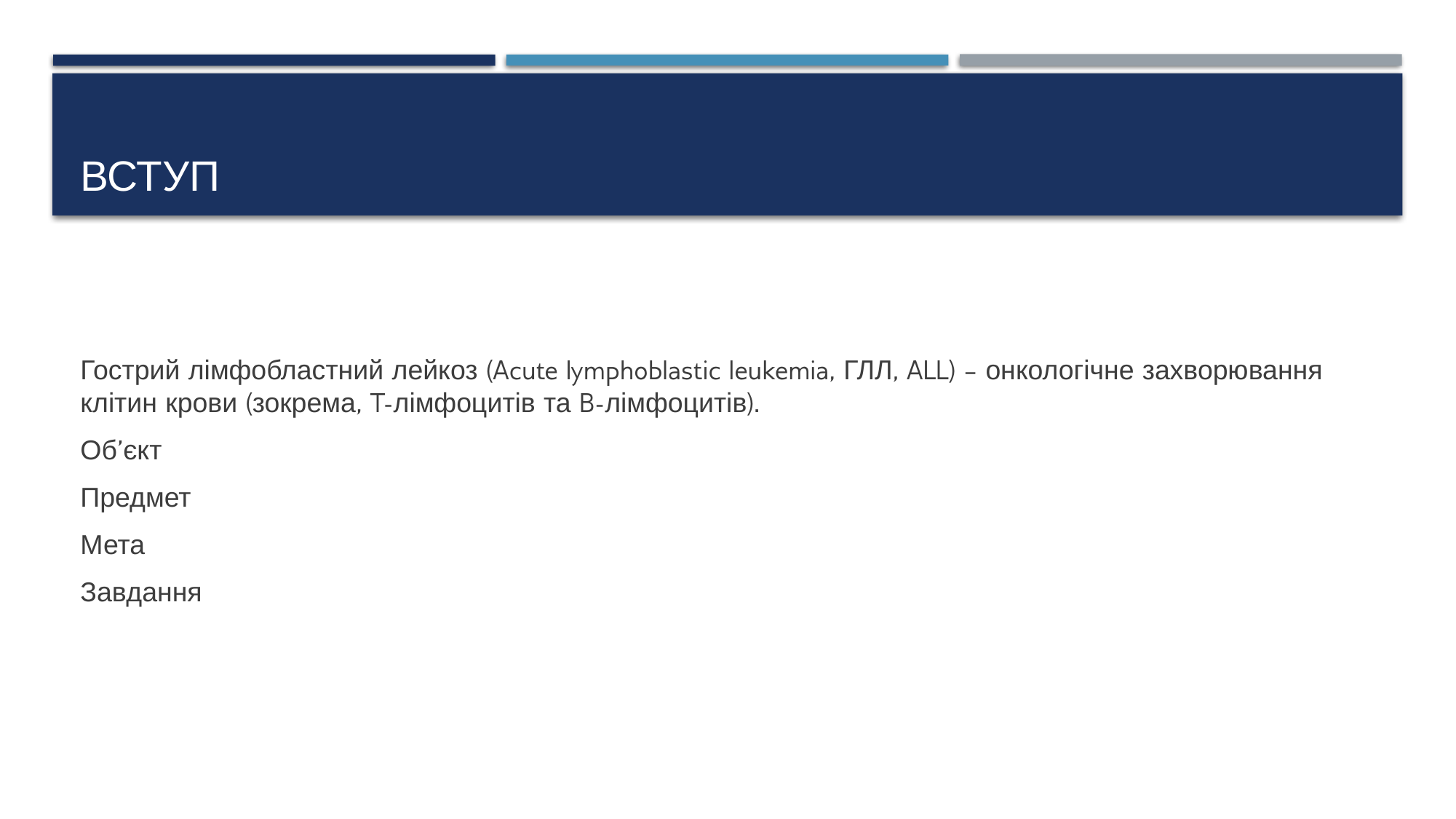

# Вступ
Гострий лімфобластний лейкоз (Acute lymphoblastic leukemia, ГЛЛ, ALL) – онкологічне захворювання клітин крови (зокрема, T-лімфоцитів та B-лімфоцитів).
Об’єкт
Предмет
Мета
Завдання